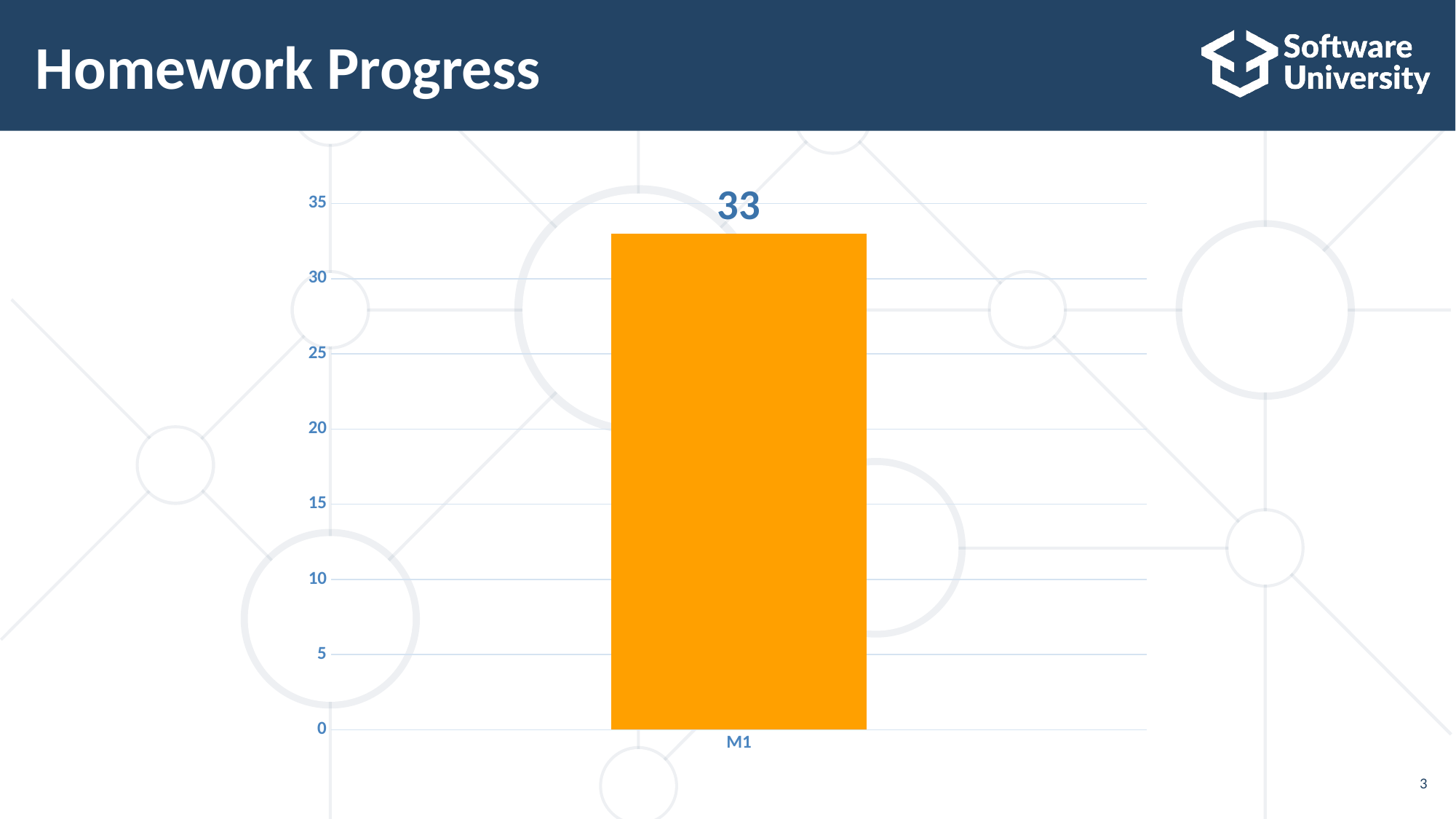

# Homework Progress

### Chart

| Category | Submitted |
|---|---|
| M1 | 33.0 |
3